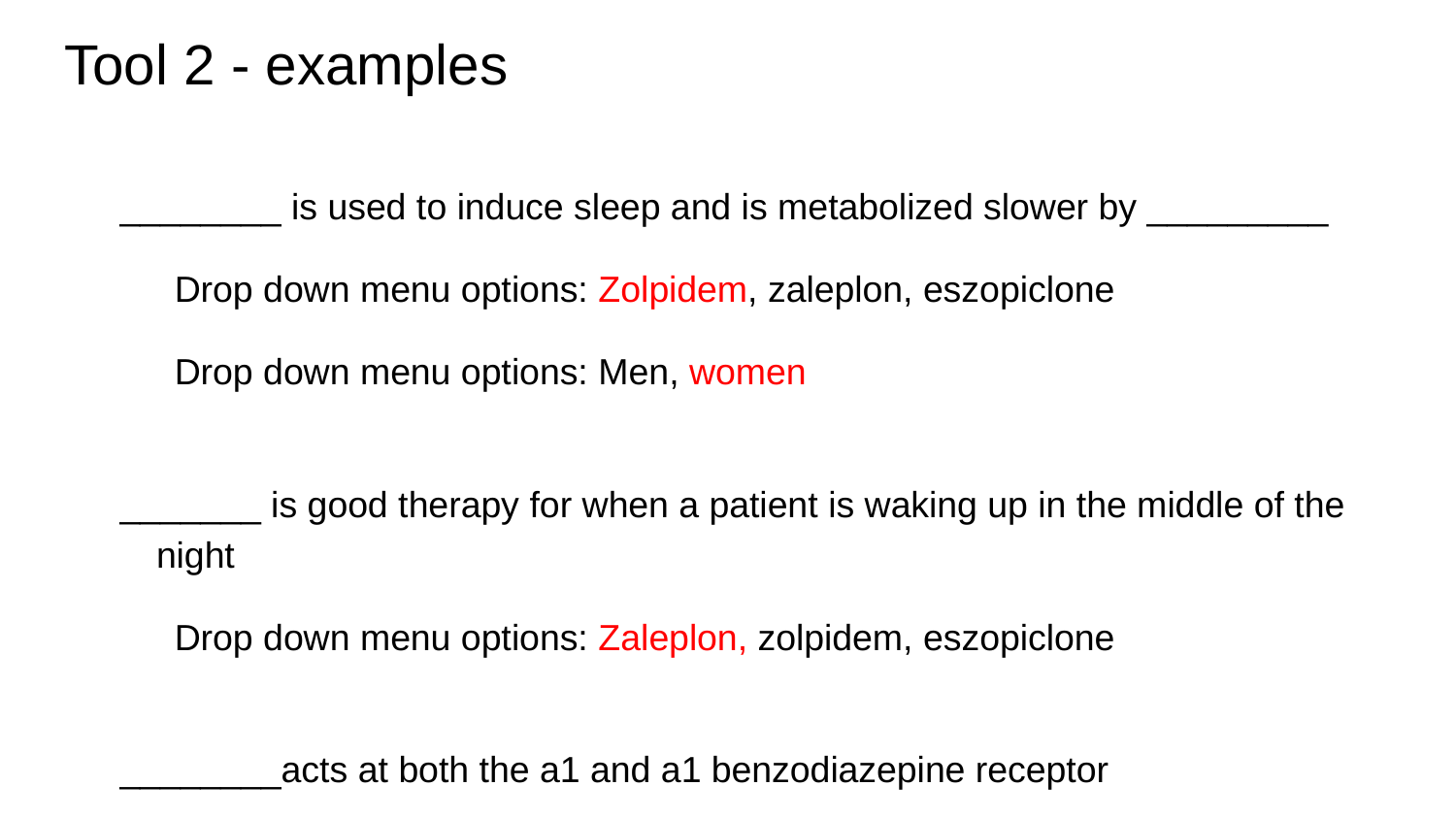

# Tool 2 - examples
________ is used to induce sleep and is metabolized slower by _________
Drop down menu options: Zolpidem, zaleplon, eszopiclone
Drop down menu options: Men, women
_______ is good therapy for when a patient is waking up in the middle of the night
Drop down menu options: Zaleplon, zolpidem, eszopiclone
________acts at both the a1 and a1 benzodiazepine receptor
Drop down menu options:Eszopiclone, zolpidem, zaleplon